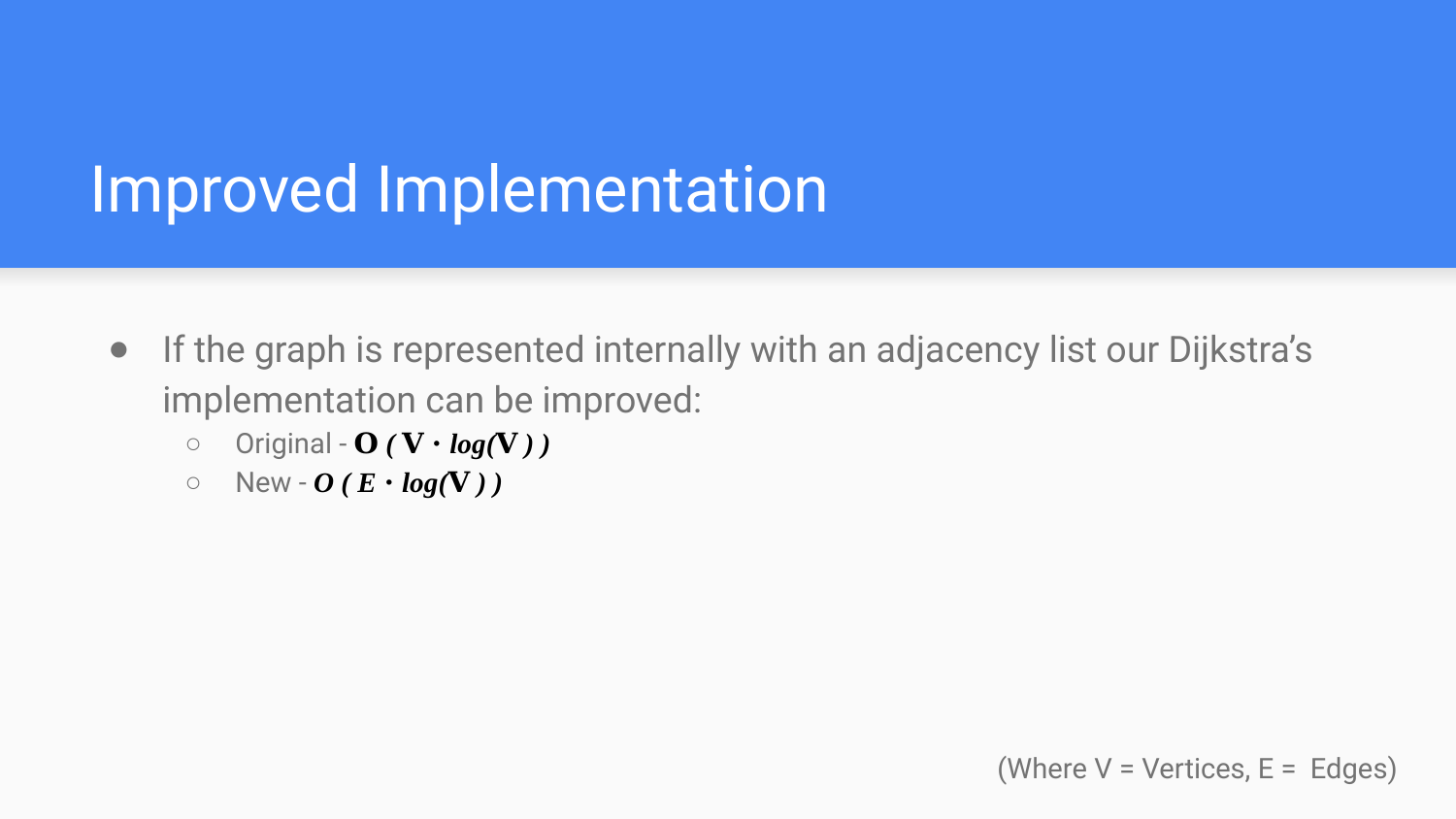

# Improved Implementation
If the graph is represented internally with an adjacency list our Dijkstra’s implementation can be improved:
Original - 𝐎 ( 𝐕 ⋅ log(𝐕 ) )
New - O ( E ⋅ log(𝐕 ) )
(Where V = Vertices, E =  Edges)